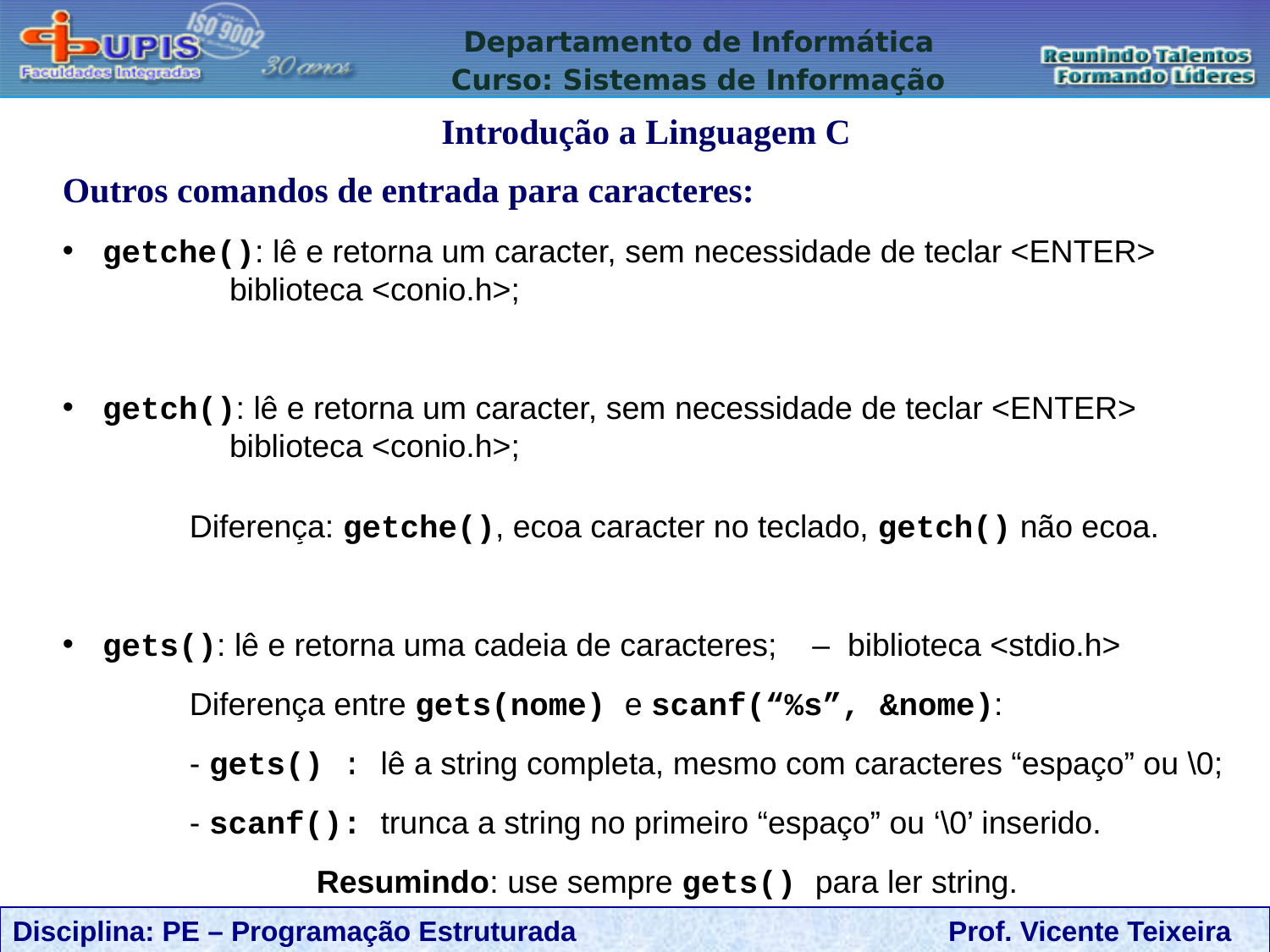

Introdução a Linguagem C
Outros comandos de entrada para caracteres:
getche(): lê e retorna um caracter, sem necessidade de teclar <ENTER>                 	biblioteca <conio.h>;

getch(): lê e retorna um caracter, sem necessidade de teclar <ENTER>                    	biblioteca <conio.h>;
	Diferença: getche(), ecoa caracter no teclado, getch() não ecoa.

gets(): lê e retorna uma cadeia de caracteres;    –  biblioteca <stdio.h>
	Diferença entre gets(nome) e scanf(“%s”, &nome):
	- gets() : lê a string completa, mesmo com caracteres “espaço” ou \0;
	- scanf(): trunca a string no primeiro “espaço” ou ‘\0’ inserido.
		Resumindo: use sempre gets() para ler string.